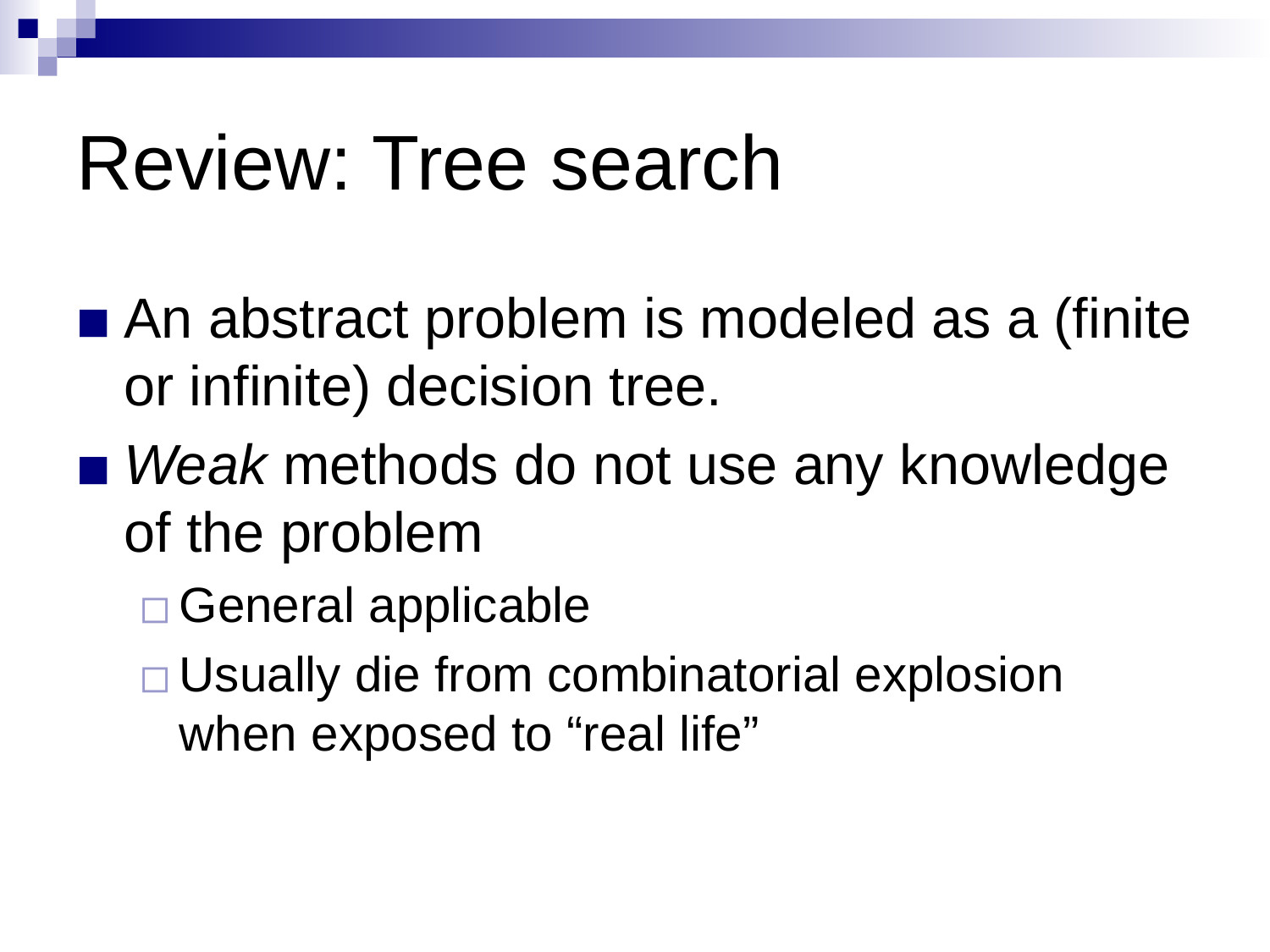

# Review: Tree search
An abstract problem is modeled as a (finite or infinite) decision tree.
Weak methods do not use any knowledge of the problem
General applicable
Usually die from combinatorial explosion when exposed to “real life”